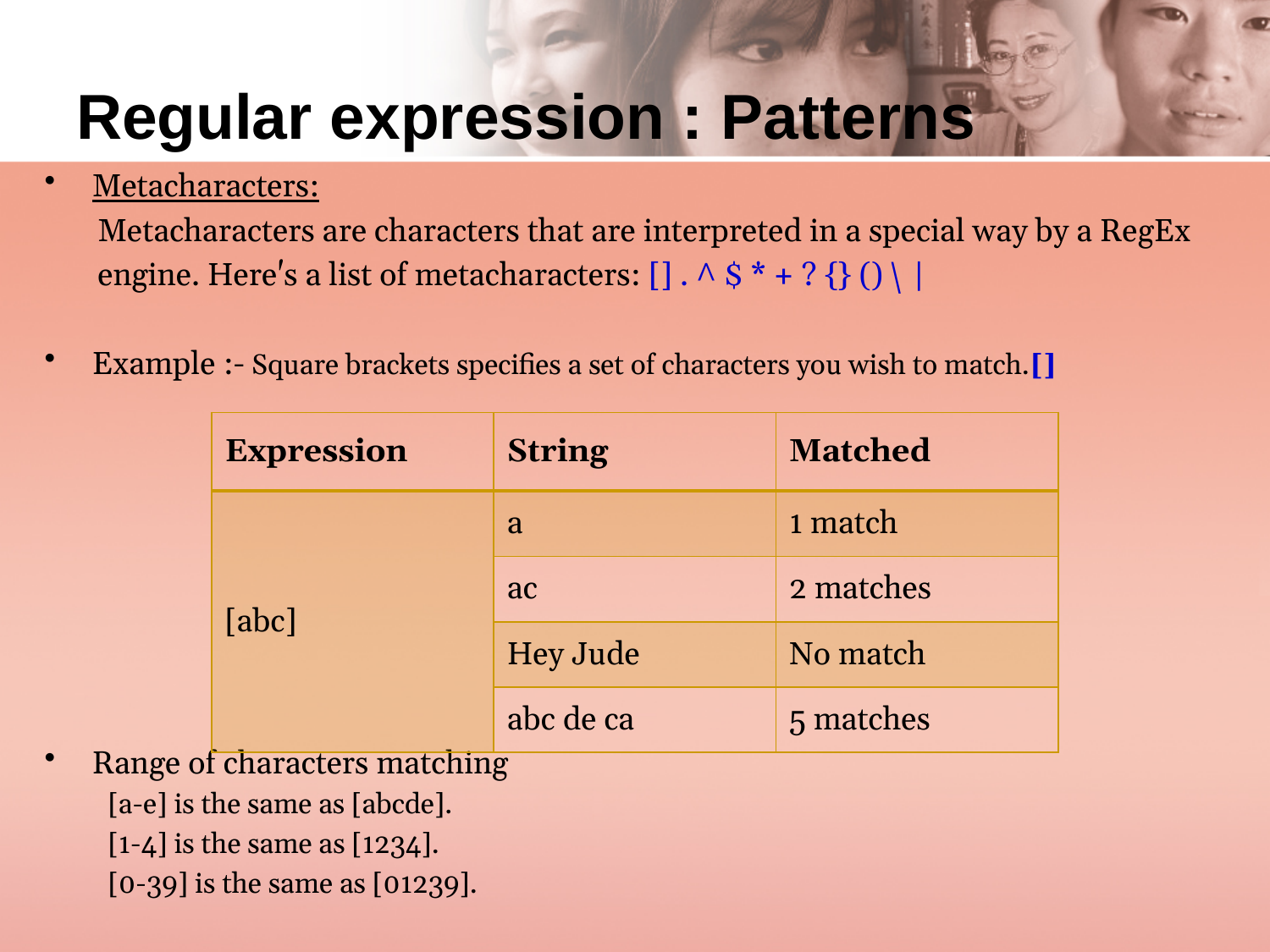

# Regular expression : Patterns
Metacharacters:
       Metacharacters are characters that are interpreted in a special way by a RegEx
       engine. Here's a list of metacharacters: [] . ^ $ * + ? {} () \ |

Example :- Square brackets specifies a set of characters you wish to match.[]

Range of characters matching
[a-e] is the same as [abcde].
[1-4] is the same as [1234].
[0-39] is the same as [01239].

| Expression | String | Matched |
| --- | --- | --- |
| [abc] | a | 1 match |
|  | ac | 2 matches |
|  | Hey Jude | No match |
|  | abc de ca | 5 matches |